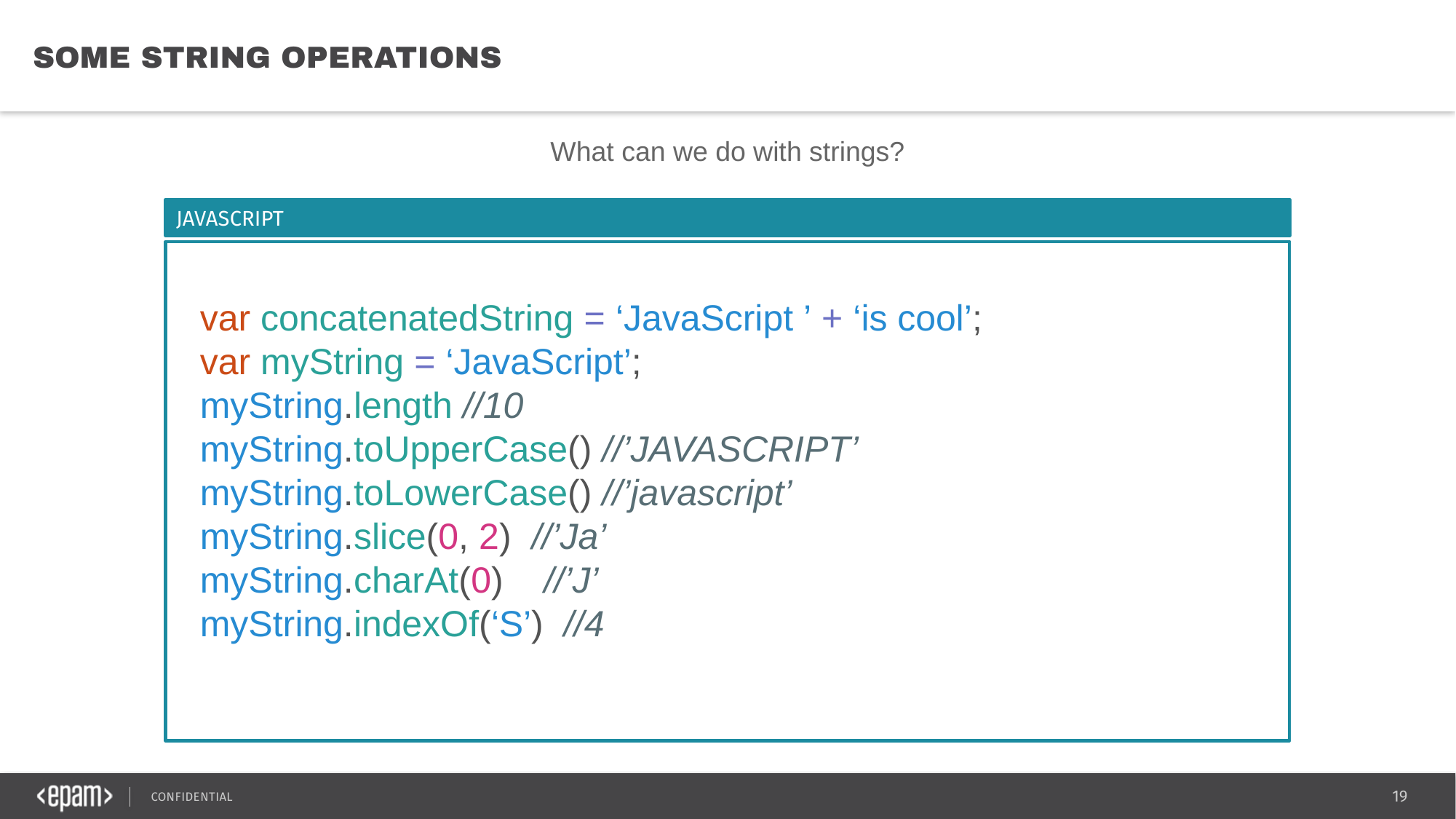

SOME STRING OPERATIONS
What can we do with strings?
JAVASCRIPT

var concatenatedString = ‘JavaScript ’ + ‘is cool’;
var myString = ‘JavaScript’;
myString.length //10
myString.toUpperCase() //’JAVASCRIPT’
myString.toLowerCase() //’javascript’
myString.slice(0, 2)  //’Ja’
myString.charAt(0)    //’J’
myString.indexOf(‘S’)  //4
​